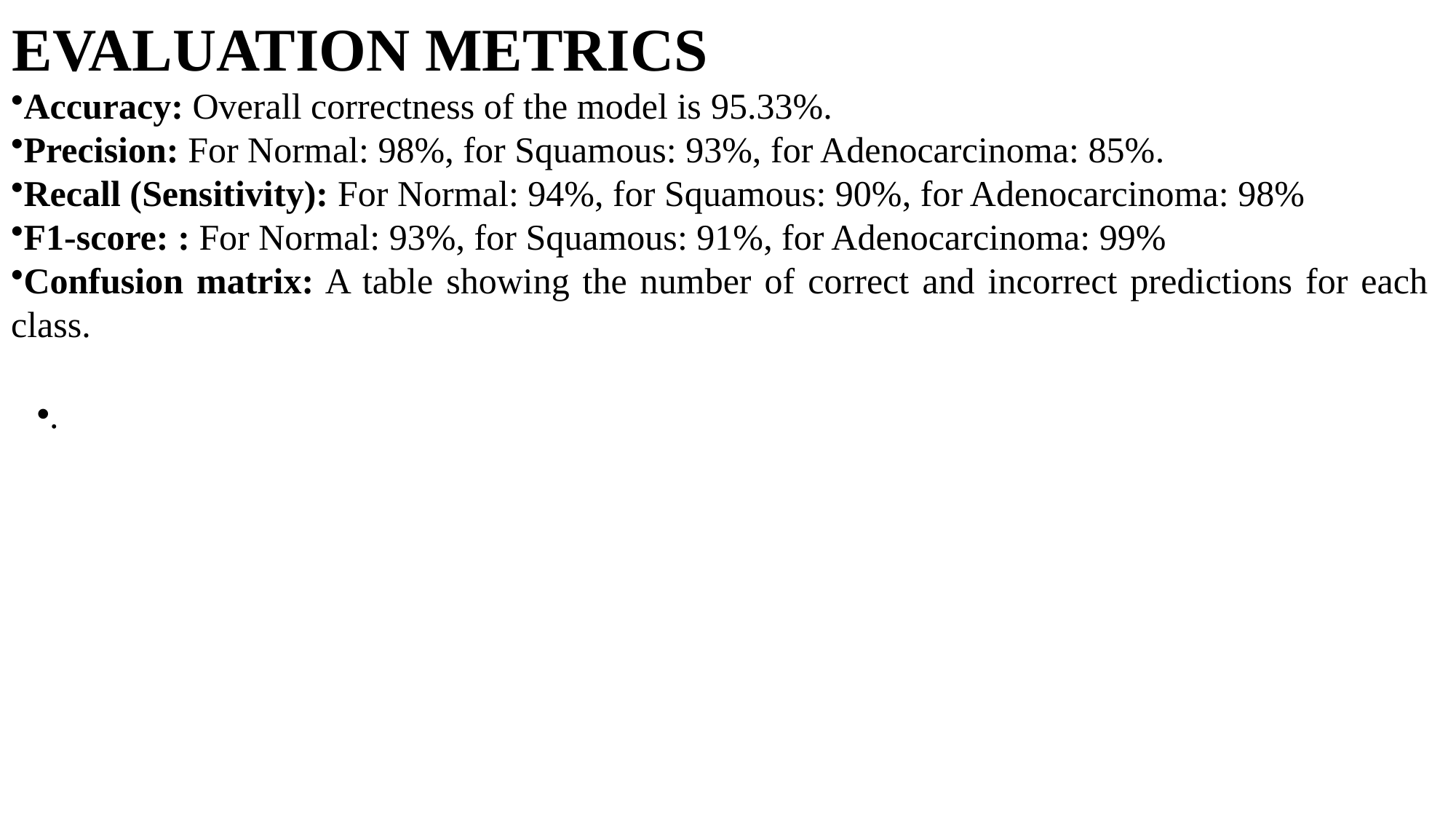

# EVALUATION METRICS

Accuracy: Overall correctness of the model is 95.33%.
Precision: For Normal: 98%, for Squamous: 93%, for Adenocarcinoma: 85%.
Recall (Sensitivity): For Normal: 94%, for Squamous: 90%, for Adenocarcinoma: 98%
F1-score: : For Normal: 93%, for Squamous: 91%, for Adenocarcinoma: 99%
Confusion matrix: A table showing the number of correct and incorrect predictions for each class.

.